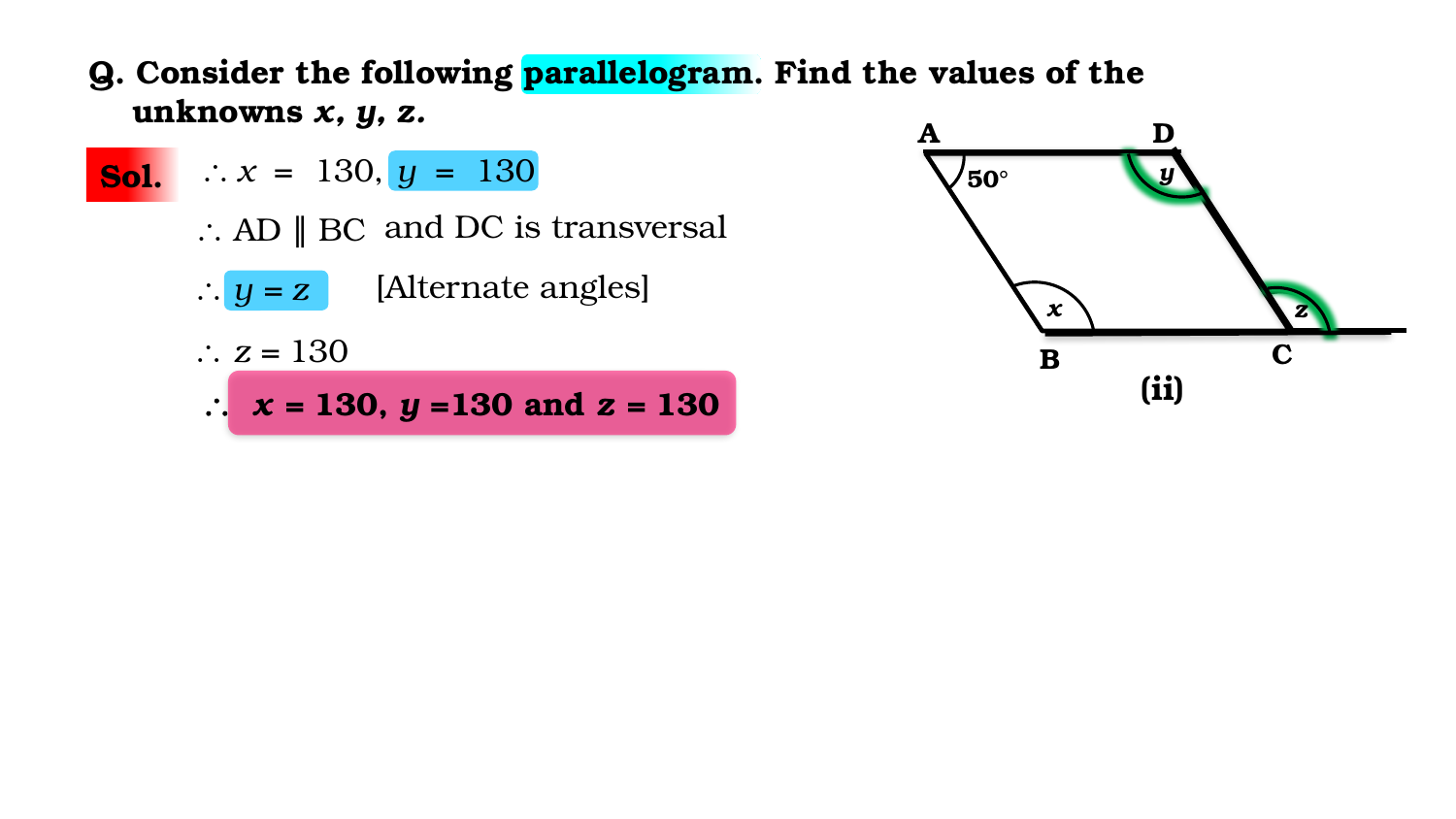

Q. Consider the following parallelogram. Find the values of the
    unknowns x, y, z.

A
D

C
B

∴ x  =  130,
y  =  130
Sol.
y

50°
and DC is transversal
∴ AD ∥ BC
[Alternate angles]
∴ y = z

x
z

∴ z = 130
(ii)

∴  x = 130, y =130 and z = 130